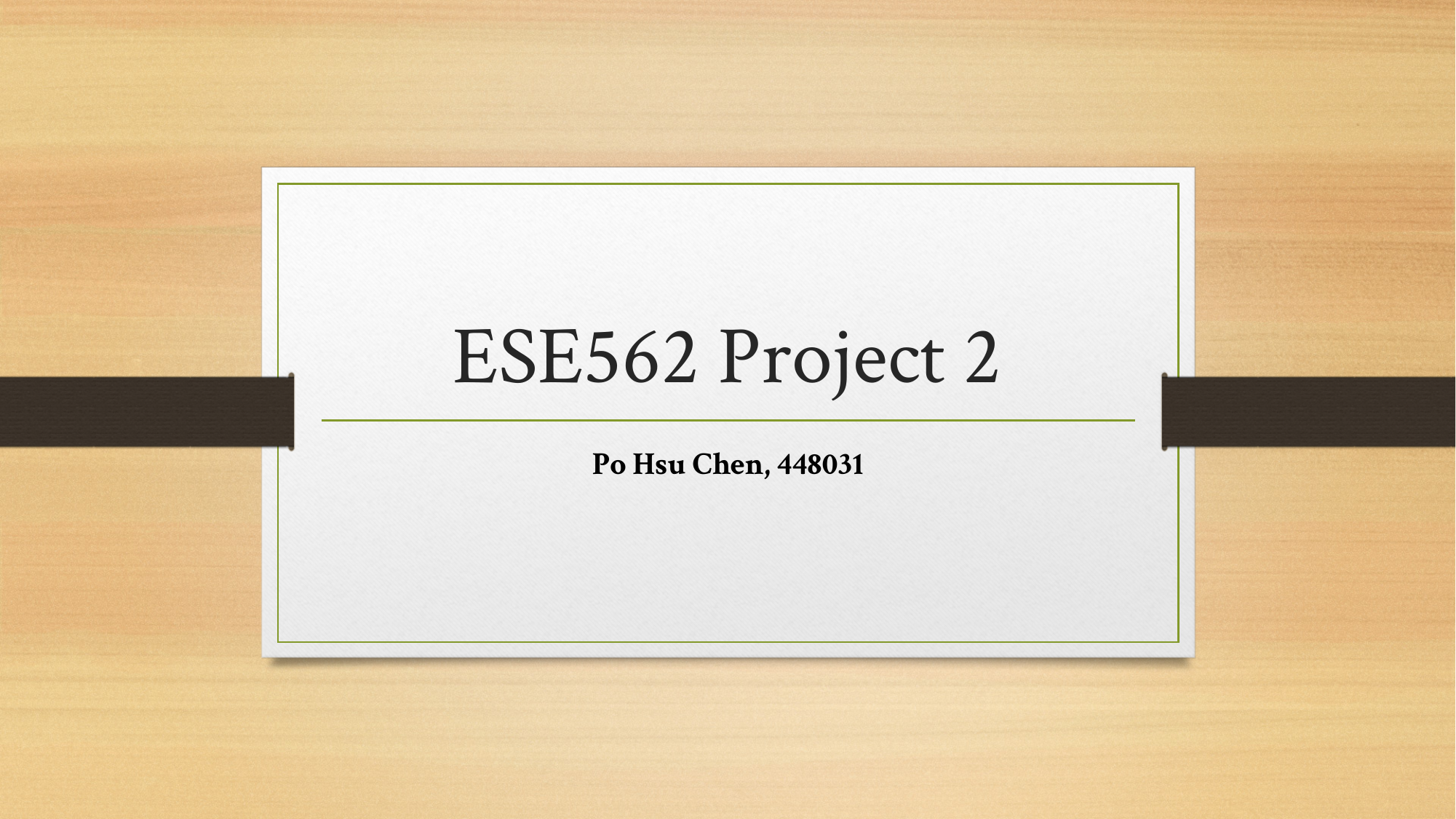

# ESE562 Project 2
Po Hsu Chen, 448031